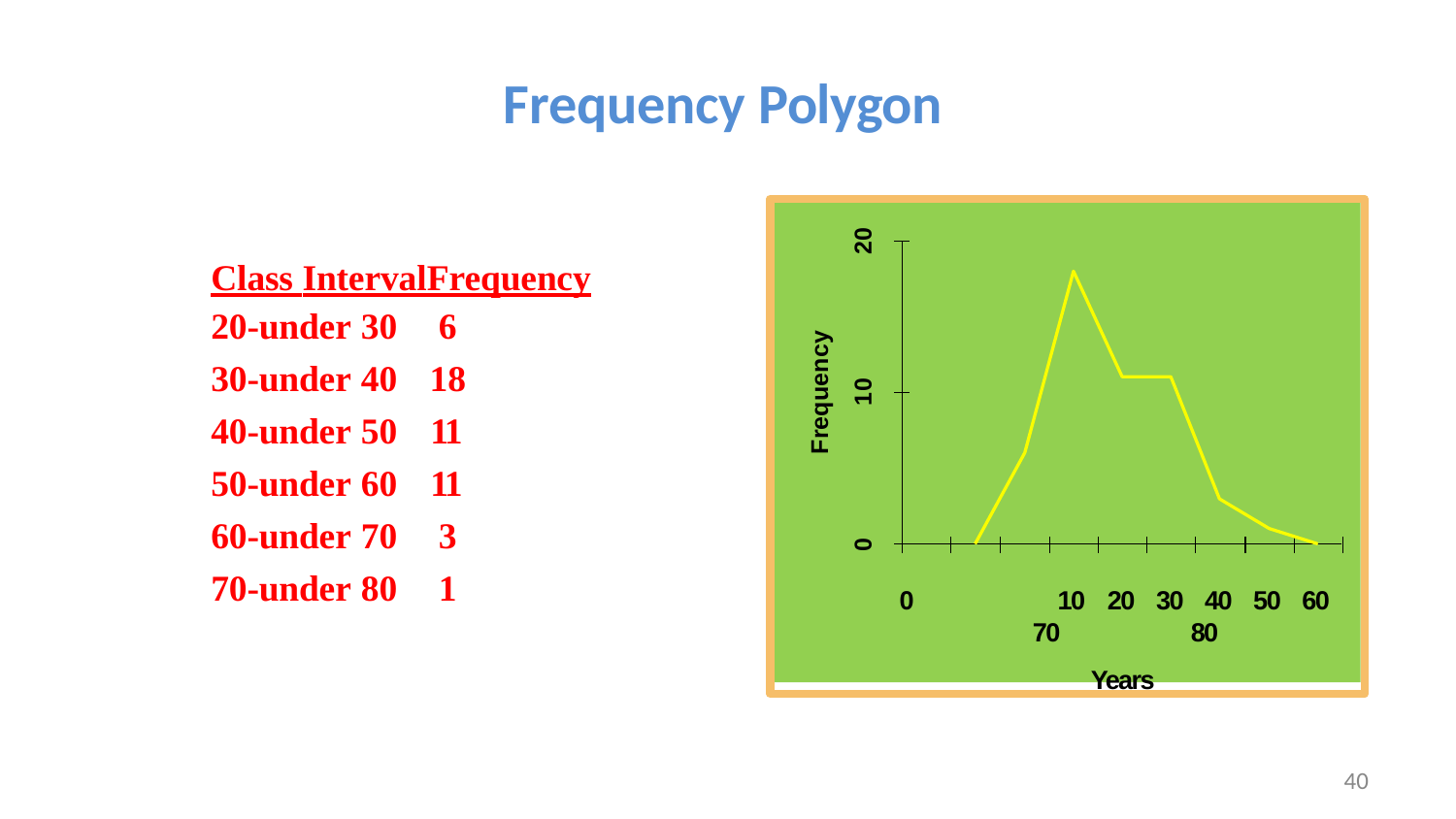

# Frequency Polygon

0	10	20	30	40	50	60	70	80
Years

20
Class IntervalFrequency
| 20-under 30 | 6 |
| --- | --- |
| 30-under 40 | 18 |
| 40-under 50 | 11 |
| 50-under 60 | 11 |
| 60-under 70 | 3 |
| 70-under 80 | 1 |
Frequency
10
0
40